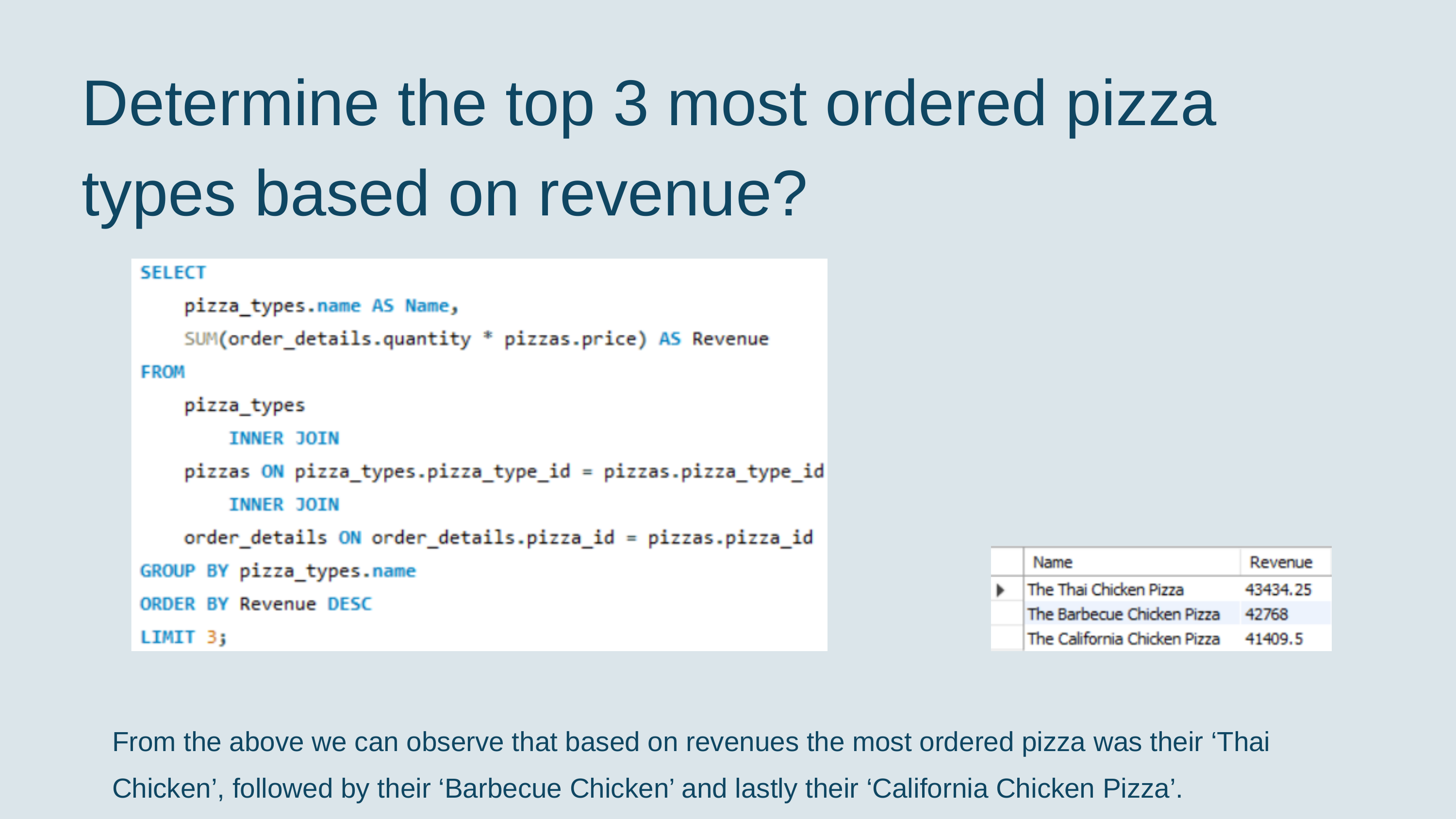

Determine the top 3 most ordered pizza types based on revenue?

From the above we can observe that based on revenues the most ordered pizza was their ‘Thai Chicken’, followed by their ‘Barbecue Chicken’ and lastly their ‘California Chicken Pizza’.